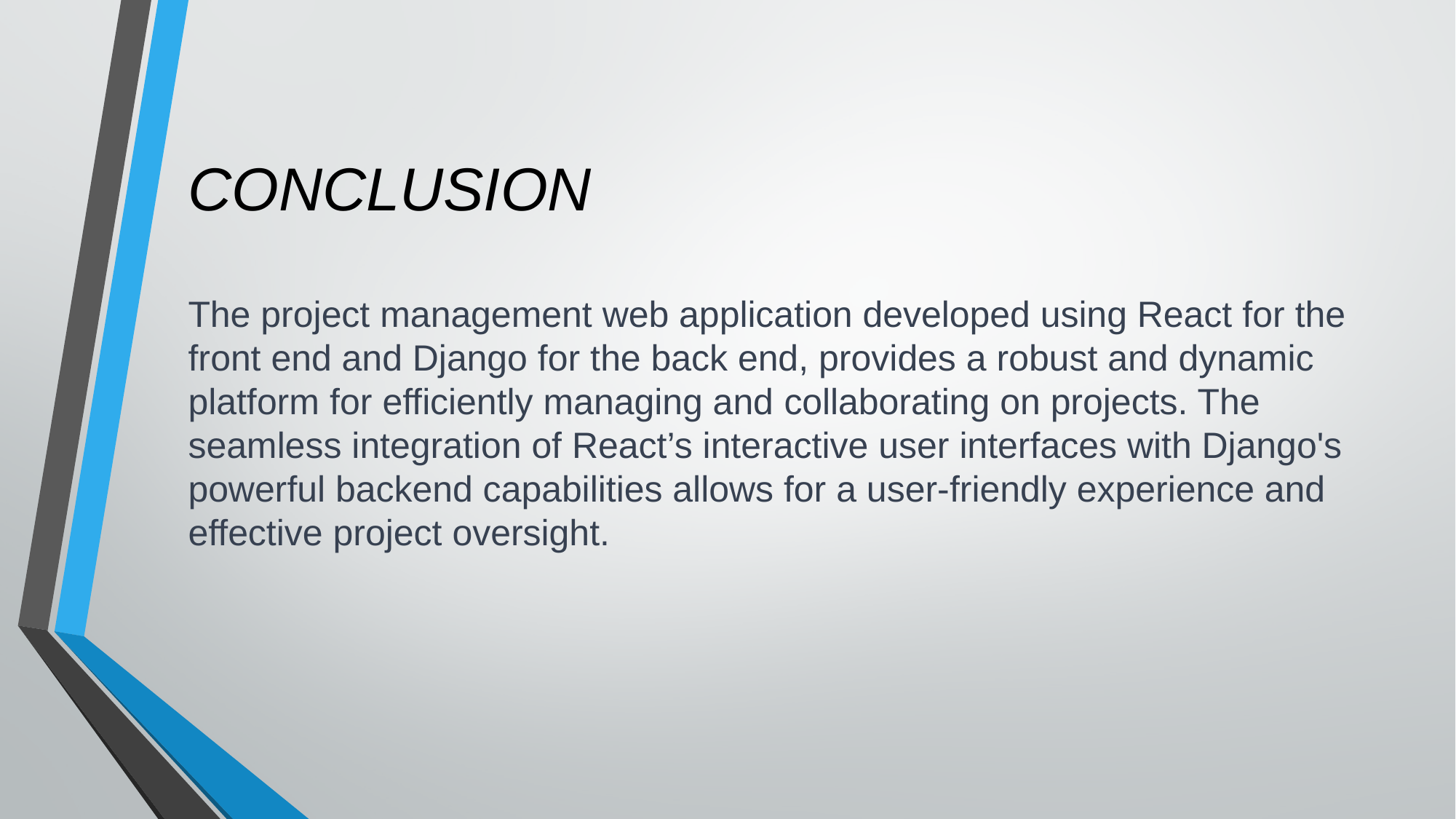

# CONCLUSION
The project management web application developed using React for the front end and Django for the back end, provides a robust and dynamic platform for efficiently managing and collaborating on projects. The seamless integration of React’s interactive user interfaces with Django's powerful backend capabilities allows for a user-friendly experience and effective project oversight.